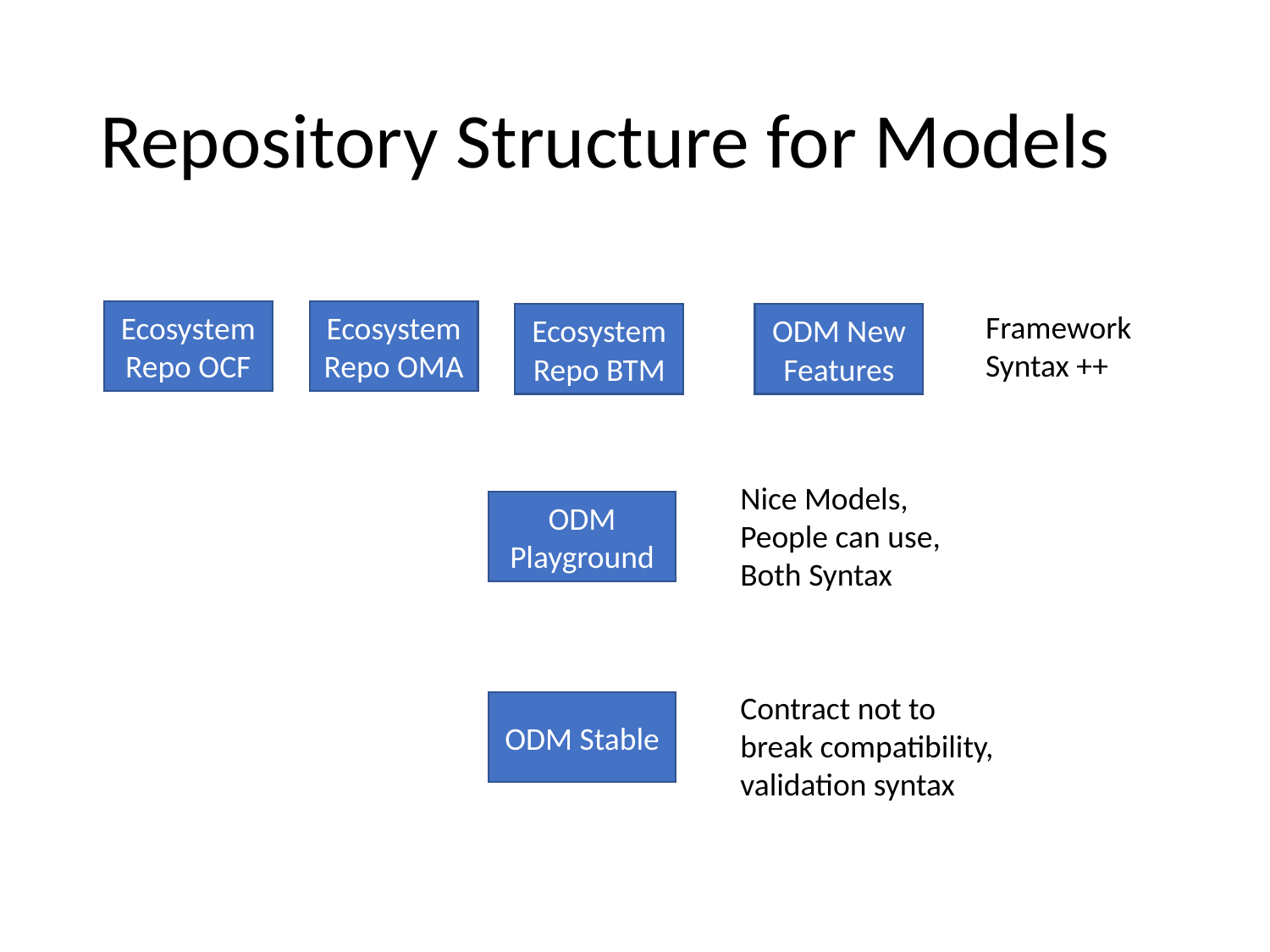

# Repository Structure for Models
Ecosystem Repo OCF
Ecosystem Repo OMA
Framework Syntax ++
Ecosystem Repo BTM
ODM New Features
Nice Models, People can use, Both Syntax
ODM Playground
Contract not to break compatibility, validation syntax
ODM Stable